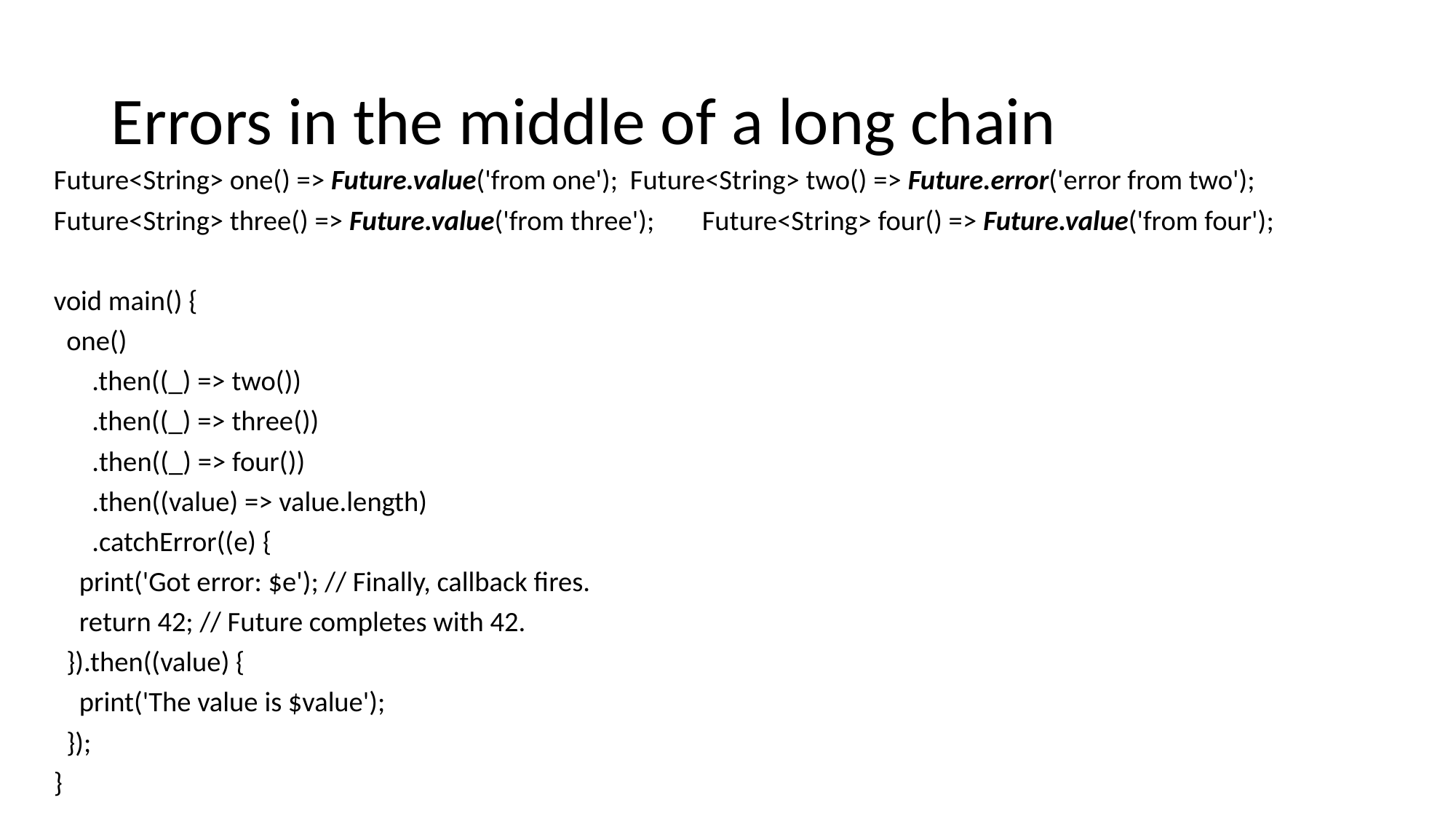

# Errors in the middle of a long chain
Future<String> one() => Future.value('from one');	Future<String> two() => Future.error('error from two');
Future<String> three() => Future.value('from three');	Future<String> four() => Future.value('from four');

void main() {
  one()
      .then((_) => two())
      .then((_) => three())
      .then((_) => four())
      .then((value) => value.length)
      .catchError((e) {
    print('Got error: $e'); // Finally, callback fires.
    return 42; // Future completes with 42.
  }).then((value) {
    print('The value is $value');
  });
}